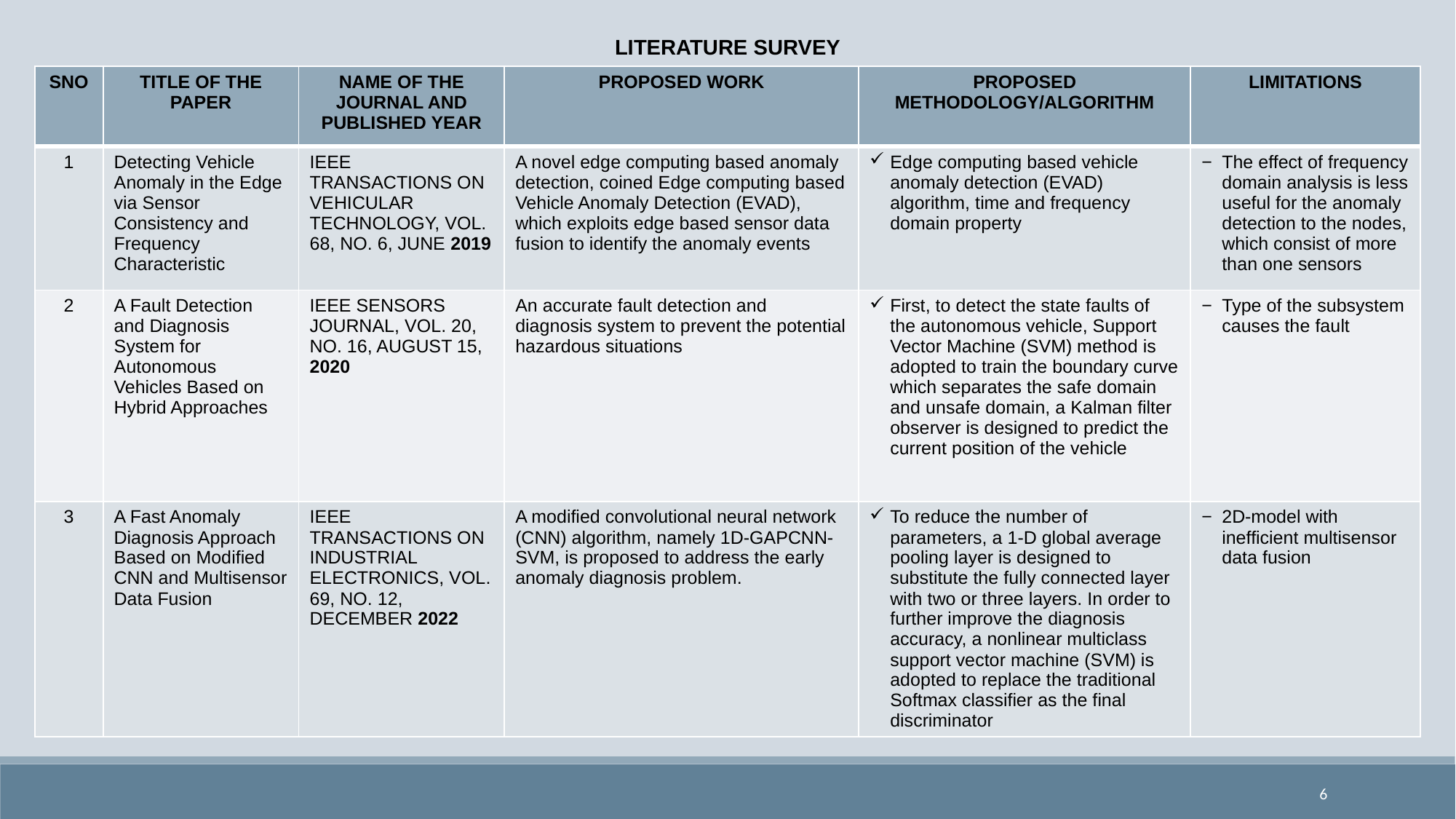

LITERATURE SURVEY
| SNO | TITLE OF THE PAPER | NAME OF THE JOURNAL AND PUBLISHED YEAR | PROPOSED WORK | PROPOSED METHODOLOGY/ALGORITHM | LIMITATIONS |
| --- | --- | --- | --- | --- | --- |
| 1 | Detecting Vehicle Anomaly in the Edge via Sensor Consistency and Frequency Characteristic | IEEE TRANSACTIONS ON VEHICULAR TECHNOLOGY, VOL. 68, NO. 6, JUNE 2019 | A novel edge computing based anomaly detection, coined Edge computing based Vehicle Anomaly Detection (EVAD), which exploits edge based sensor data fusion to identify the anomaly events | Edge computing based vehicle anomaly detection (EVAD) algorithm, time and frequency domain property | The effect of frequency domain analysis is less useful for the anomaly detection to the nodes, which consist of more than one sensors |
| 2 | A Fault Detection and Diagnosis System for Autonomous Vehicles Based on Hybrid Approaches | IEEE SENSORS JOURNAL, VOL. 20, NO. 16, AUGUST 15, 2020 | An accurate fault detection and diagnosis system to prevent the potential hazardous situations | First, to detect the state faults of the autonomous vehicle, Support Vector Machine (SVM) method is adopted to train the boundary curve which separates the safe domain and unsafe domain, a Kalman filter observer is designed to predict the current position of the vehicle | Type of the subsystem causes the fault |
| 3 | A Fast Anomaly Diagnosis Approach Based on Modified CNN and Multisensor Data Fusion | IEEE TRANSACTIONS ON INDUSTRIAL ELECTRONICS, VOL. 69, NO. 12, DECEMBER 2022 | A modified convolutional neural network (CNN) algorithm, namely 1D-GAPCNN-SVM, is proposed to address the early anomaly diagnosis problem. | To reduce the number of parameters, a 1-D global average pooling layer is designed to substitute the fully connected layer with two or three layers. In order to further improve the diagnosis accuracy, a nonlinear multiclass support vector machine (SVM) is adopted to replace the traditional Softmax classifier as the final discriminator | 2D-model with inefficient multisensor data fusion |
6